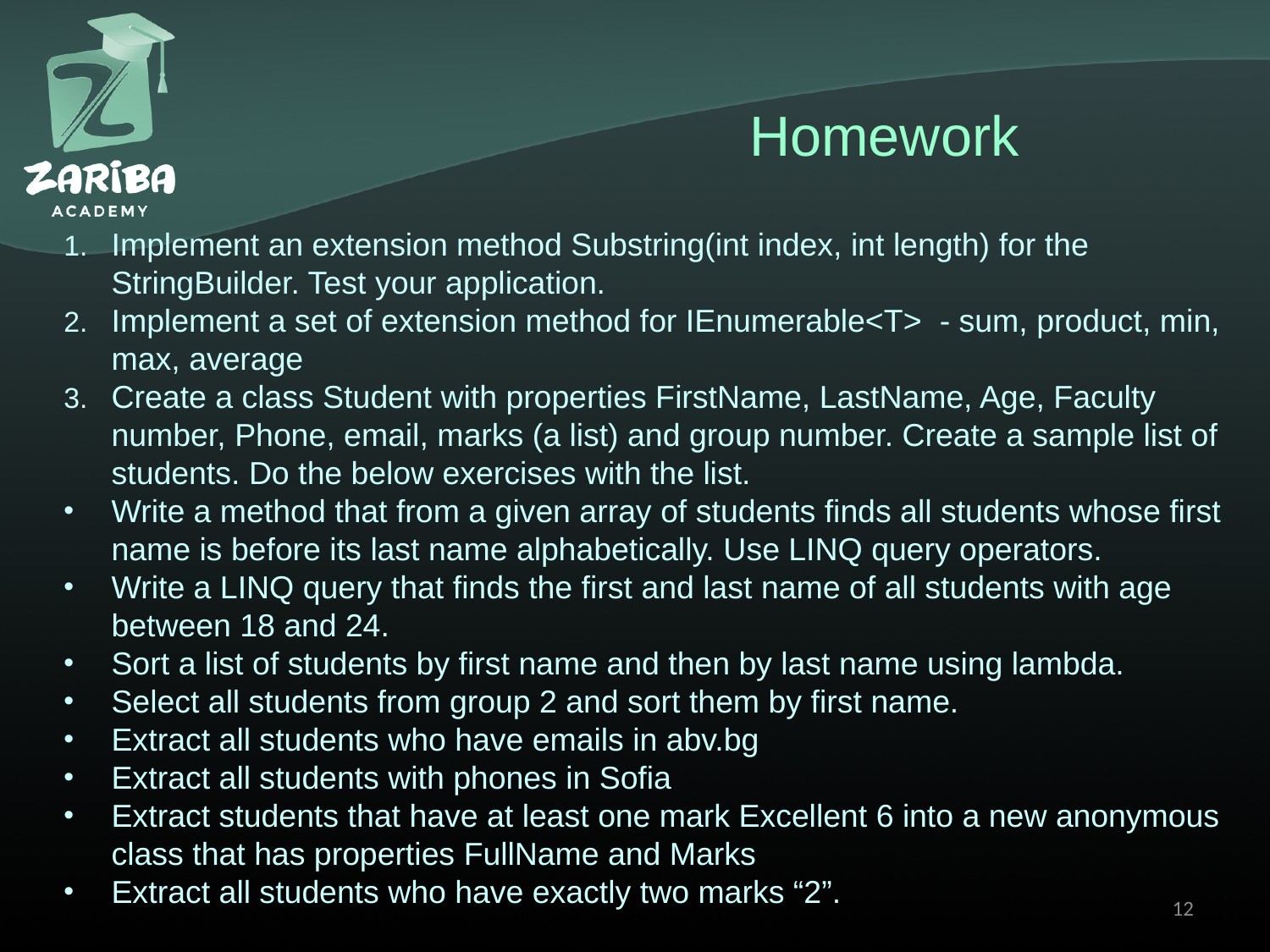

# Homework
Implement an extension method Substring(int index, int length) for the StringBuilder. Test your application.
Implement a set of extension method for IEnumerable<T>  - sum, product, min, max, average
Create a class Student with properties FirstName, LastName, Age, Faculty number, Phone, email, marks (a list) and group number. Create a sample list of students. Do the below exercises with the list.
Write a method that from a given array of students finds all students whose first name is before its last name alphabetically. Use LINQ query operators.
Write a LINQ query that finds the first and last name of all students with age between 18 and 24.
Sort a list of students by first name and then by last name using lambda.
Select all students from group 2 and sort them by first name.
Extract all students who have emails in abv.bg
Extract all students with phones in Sofia
Extract students that have at least one mark Excellent 6 into a new anonymous class that has properties FullName and Marks
Extract all students who have exactly two marks “2”.

12